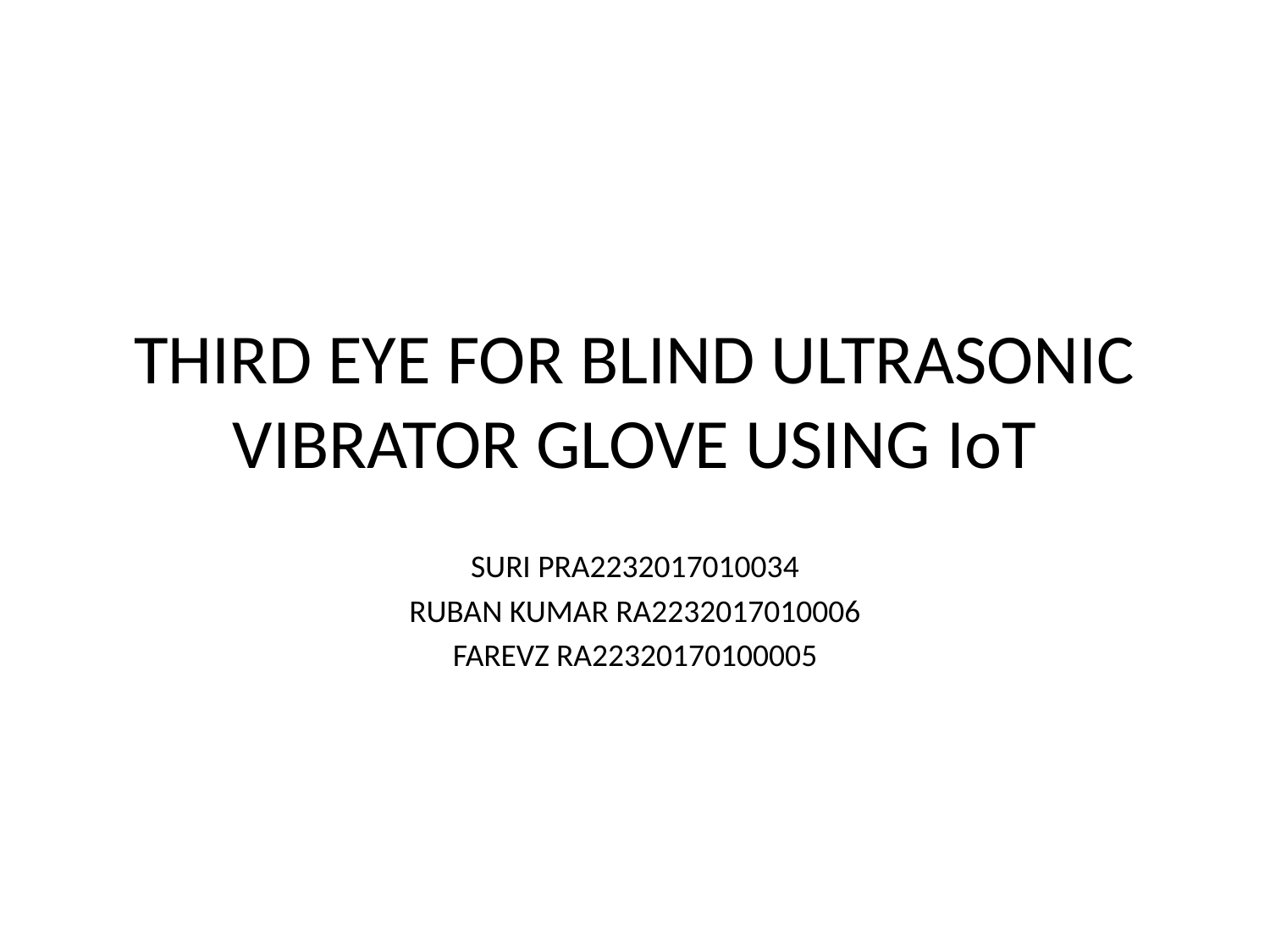

# THIRD EYE FOR BLIND ULTRASONIC VIBRATOR GLOVE USING IoT
SURI PRA2232017010034
RUBAN KUMAR RA2232017010006
FAREVZ RA22320170100005